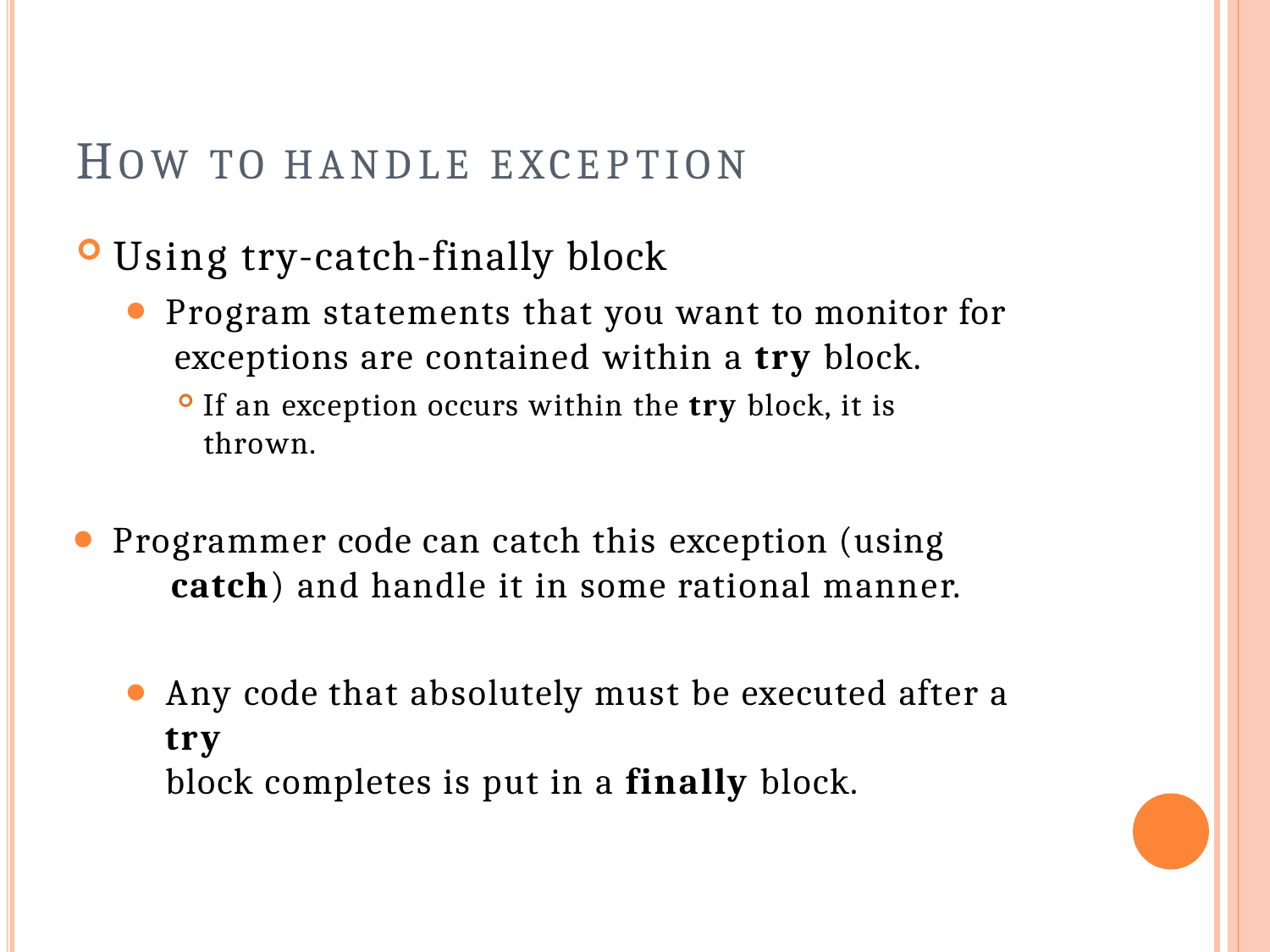

# HOW TO HANDLE EXCEPTION
Using try-catch-finally block
Program statements that you want to monitor for  exceptions are contained within a try block.
If an exception occurs within the try block, it is thrown.

Programmer code can catch this exception (using
catch) and handle it in some rational manner.

Any code that absolutely must be executed after a try
block completes is put in a finally block.